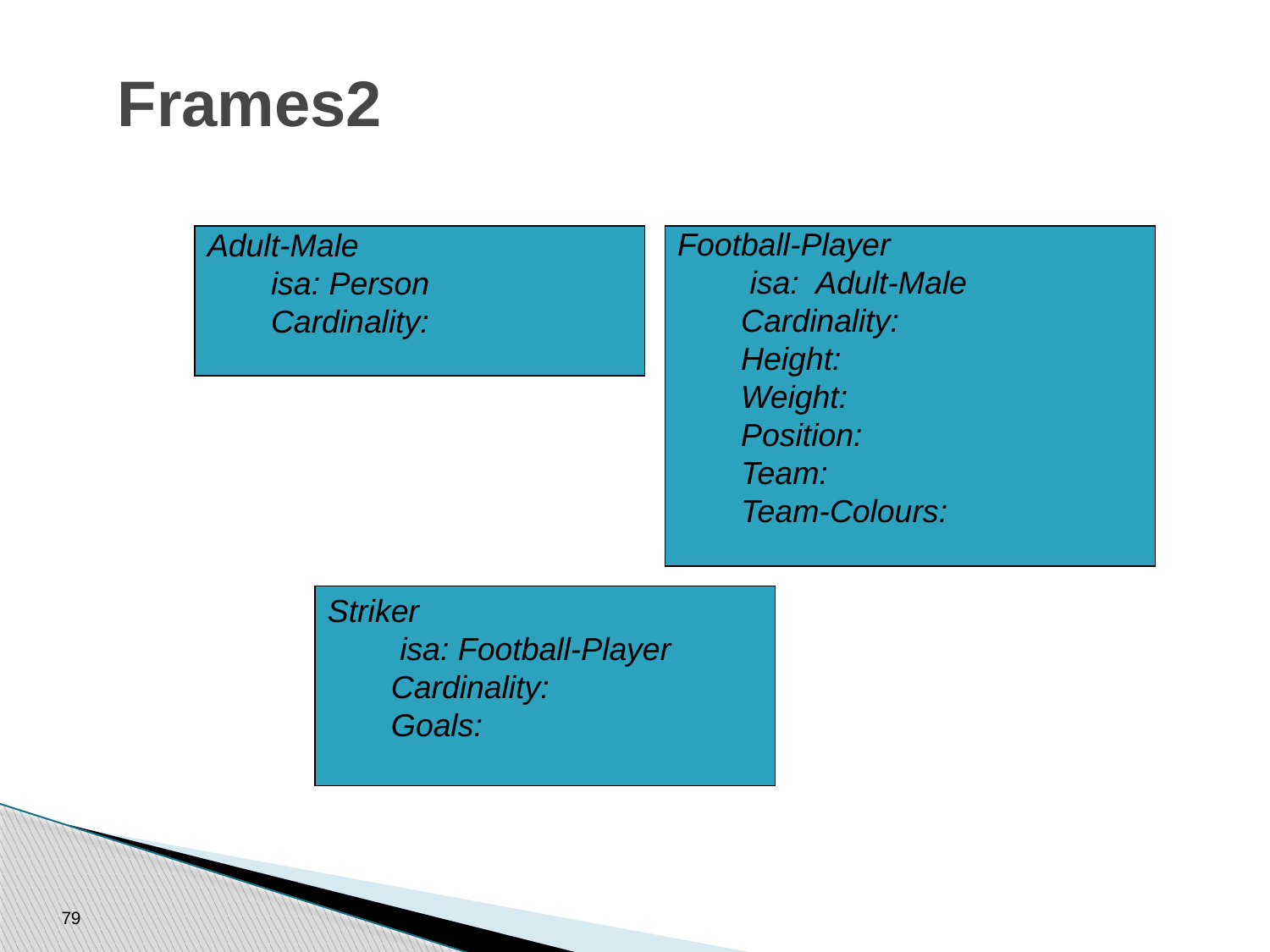

# Frames2
Adult-Male
isa: Person
Cardinality:

Football-Player
 isa:  Adult-Male
Cardinality:
Height:
Weight:
Position:
Team:
Team-Colours:

Striker
 isa: Football-Player
Cardinality:
Goals:

79